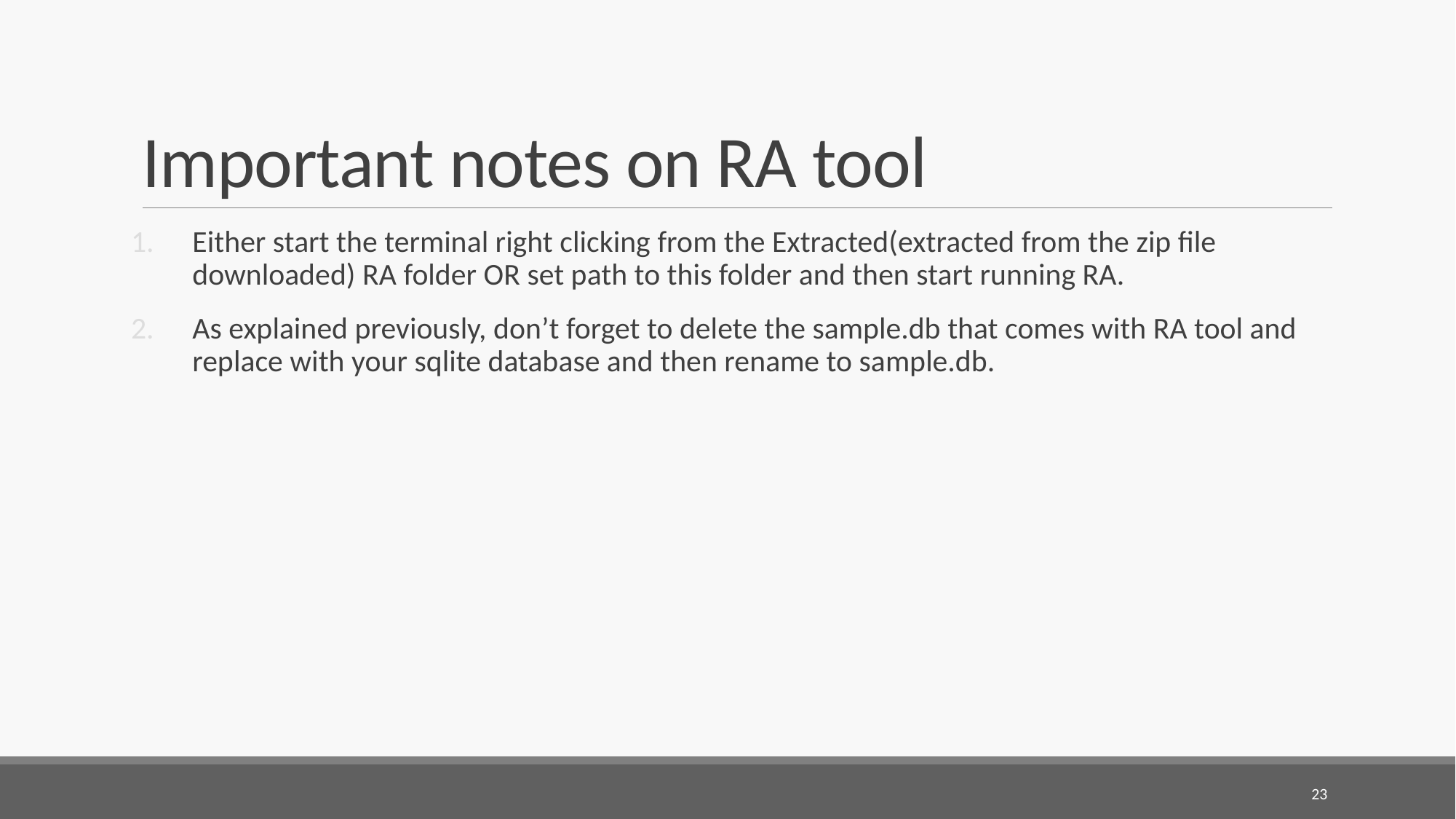

# Important notes on RA tool
Either start the terminal right clicking from the Extracted(extracted from the zip file downloaded) RA folder OR set path to this folder and then start running RA.
As explained previously, don’t forget to delete the sample.db that comes with RA tool and replace with your sqlite database and then rename to sample.db.
23